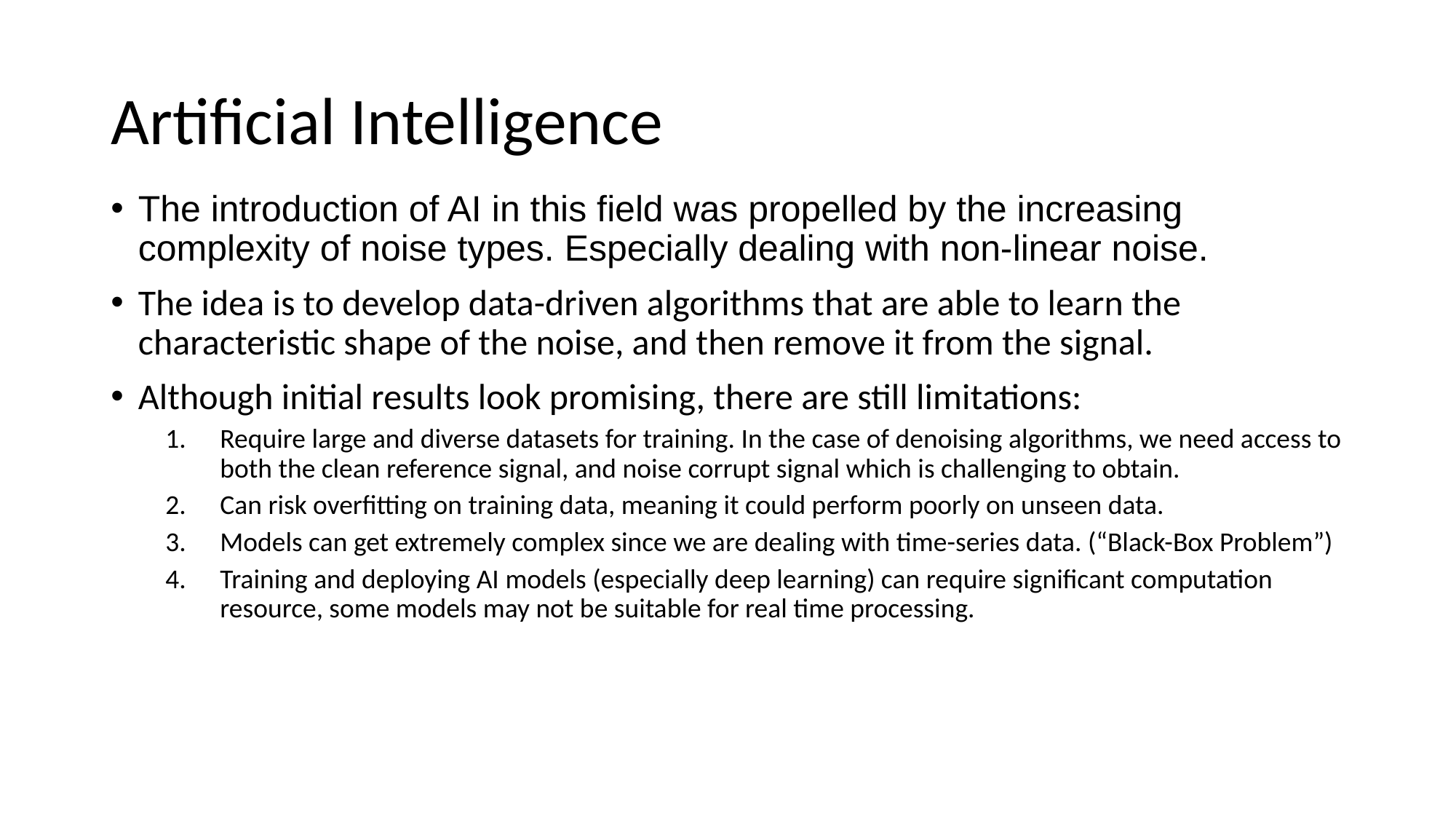

# Artificial Intelligence
The introduction of AI in this field was propelled by the increasing complexity of noise types. Especially dealing with non-linear noise.
The idea is to develop data-driven algorithms that are able to learn the characteristic shape of the noise, and then remove it from the signal.
Although initial results look promising, there are still limitations:
Require large and diverse datasets for training. In the case of denoising algorithms, we need access to both the clean reference signal, and noise corrupt signal which is challenging to obtain.
Can risk overfitting on training data, meaning it could perform poorly on unseen data.
Models can get extremely complex since we are dealing with time-series data. (“Black-Box Problem”)
Training and deploying AI models (especially deep learning) can require significant computation resource, some models may not be suitable for real time processing.